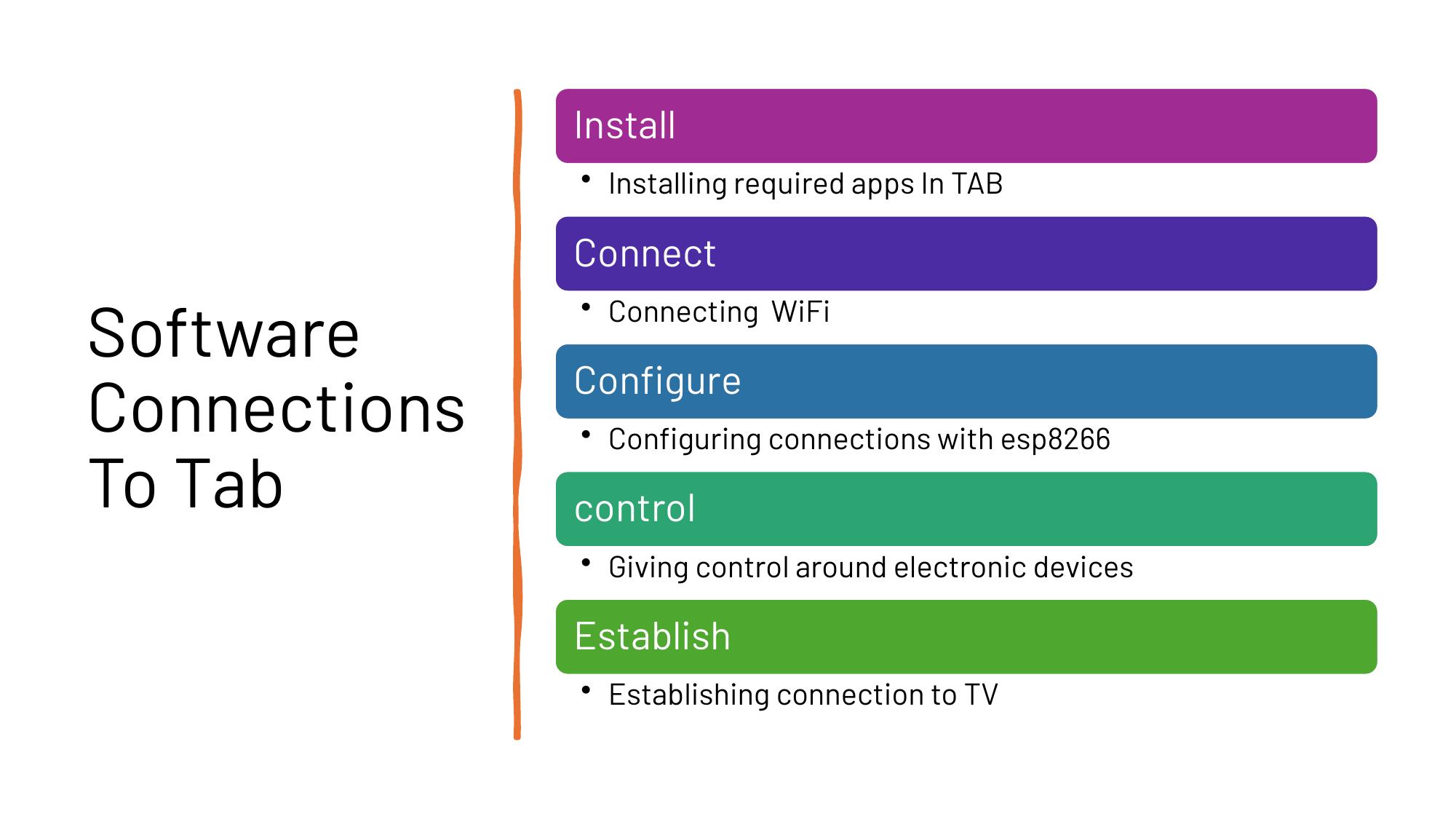

Install
Installing required apps In TAB
Connect
Connecting  WiFi
Configure
Configuring connections with esp8266
control
Giving control around electronic devices
Establish
Establishing connection to TV
# Software Connections To Tab